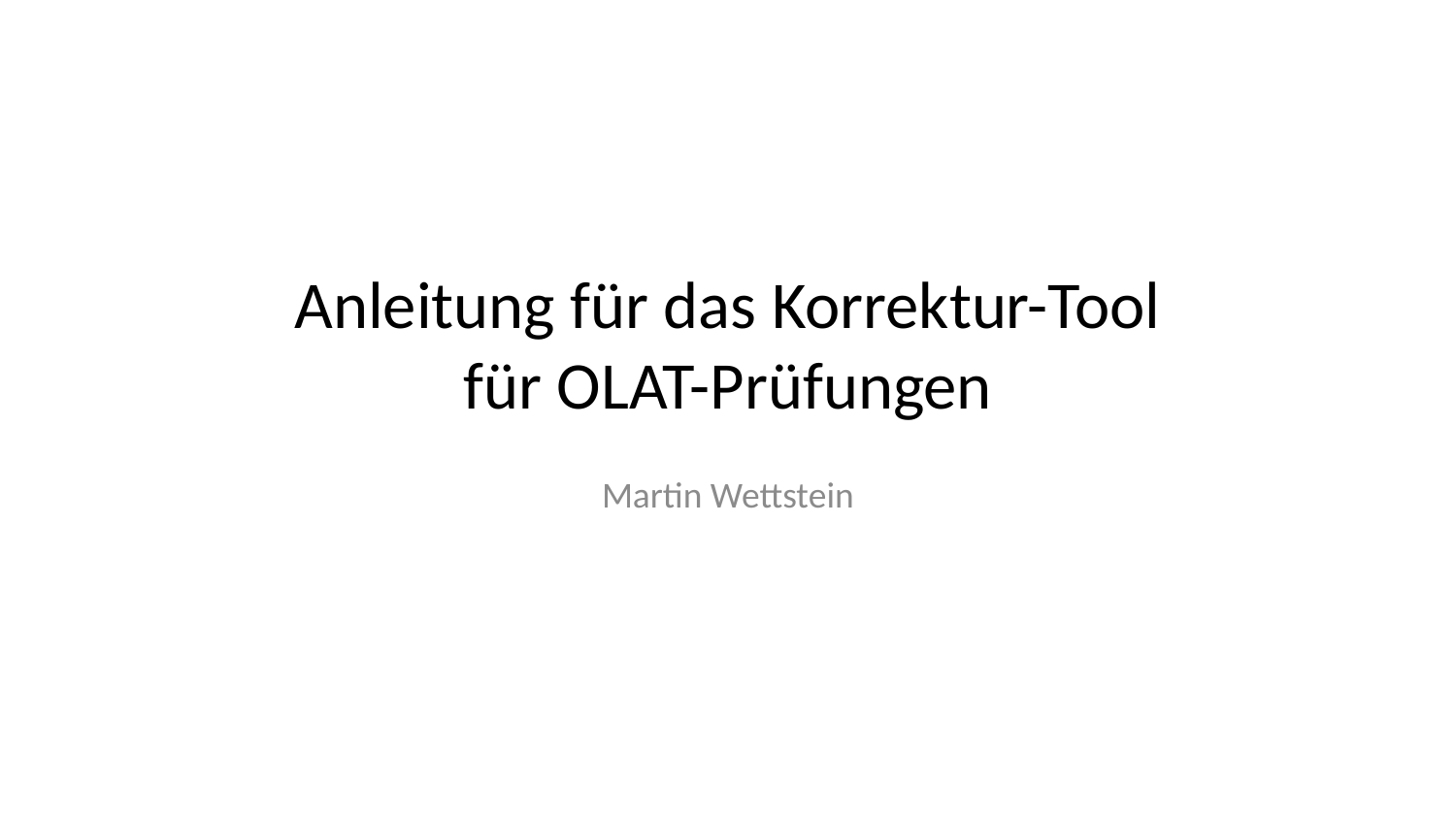

# Anleitung für das Korrektur-Tool für OLAT-Prüfungen
Martin Wettstein